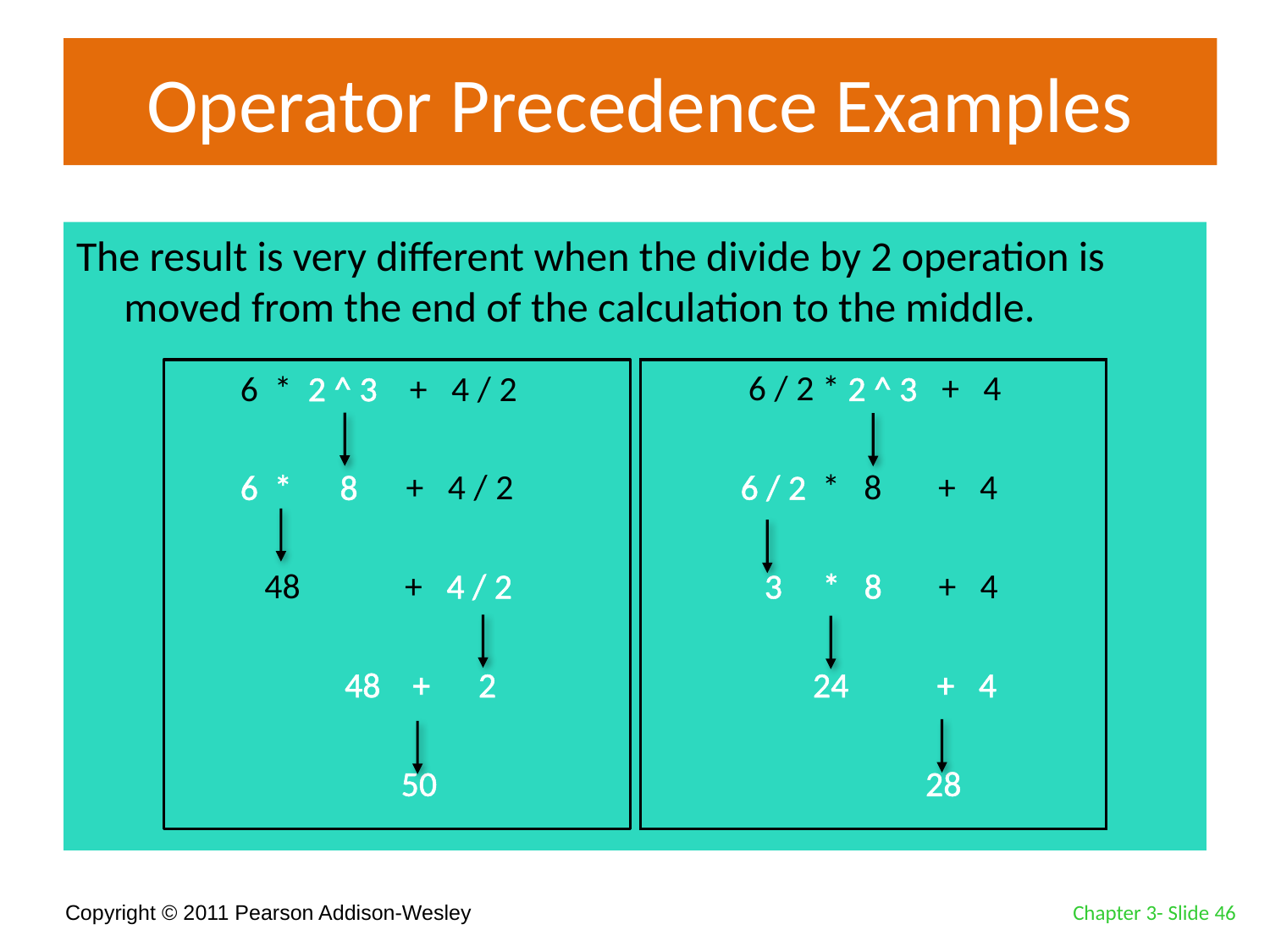

# Operator Precedence Examples
The result is very different when the divide by 2 operation is moved from the end of the calculation to the middle.

6  *  2 ^ 3    +   4 / 2

6  *      8      +   4 / 2

   48             +   4 / 2

             48    +      2

                    50
    6 / 2 * 2 ^ 3   +   4

   6 / 2  *   8       +   4

      3     *   8       +   4

            24           +   4

                          28

Chapter 3- Slide 46